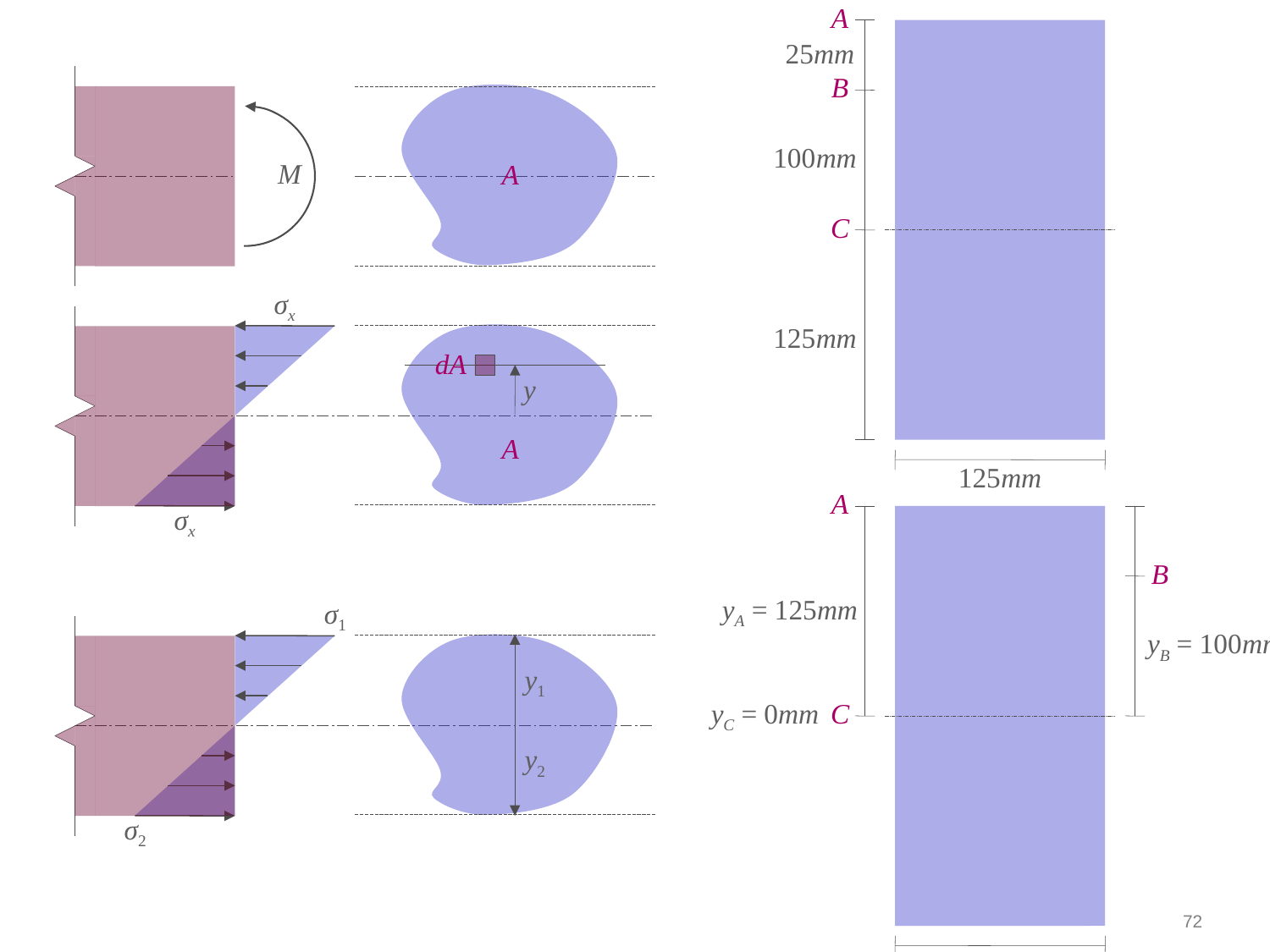

A

25mm
B
100mm
C
125mm
125mm
A

M

σx

A

dA

y

σx
A

B
yA = 125mm
yB = 100mm
yC = 0mm
C
125mm
σ1

y1

y2
σ2